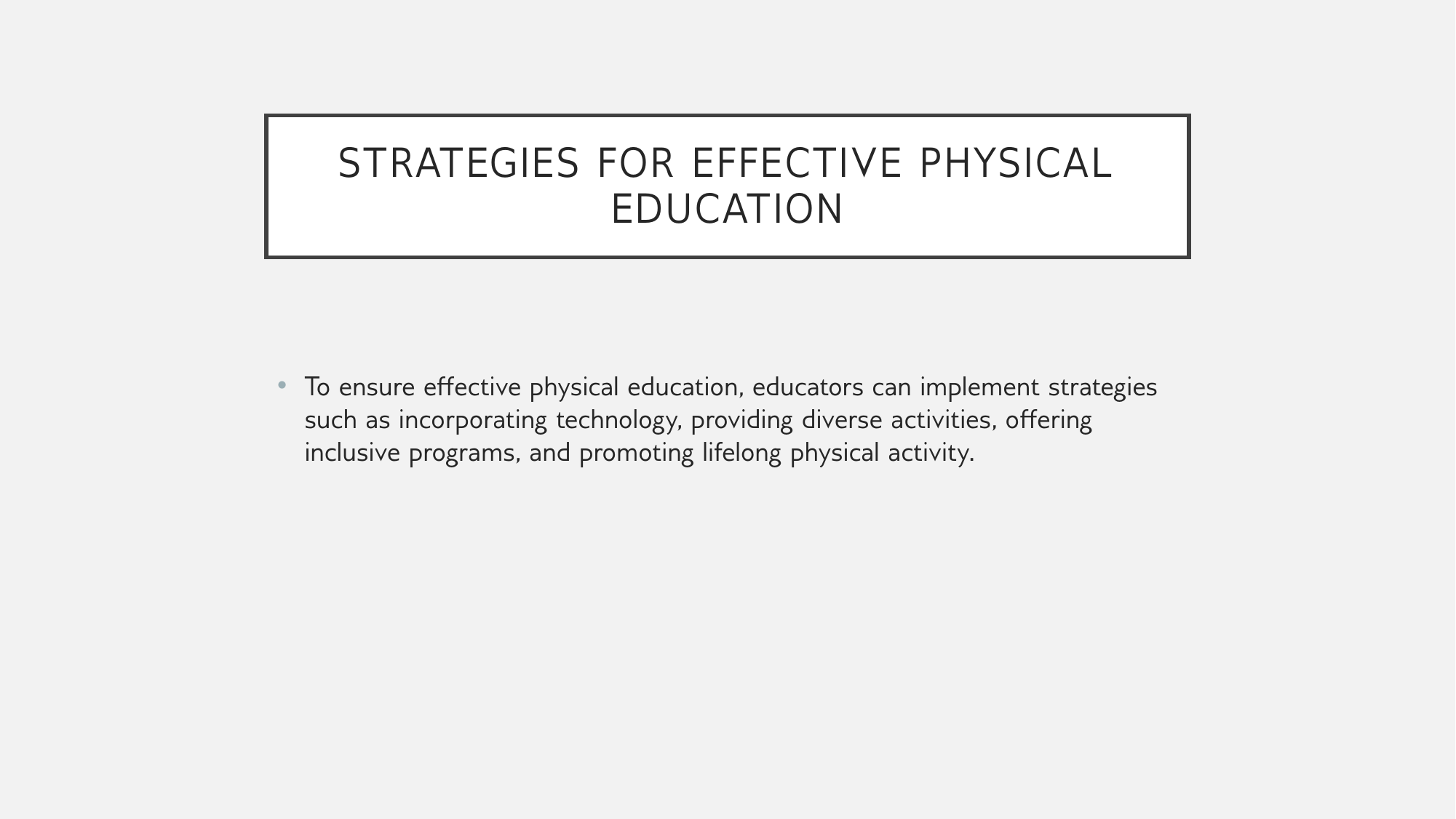

# Strategies for Effective Physical Education

To ensure effective physical education, educators can implement strategies such as incorporating technology, providing diverse activities, offering inclusive programs, and promoting lifelong physical activity.